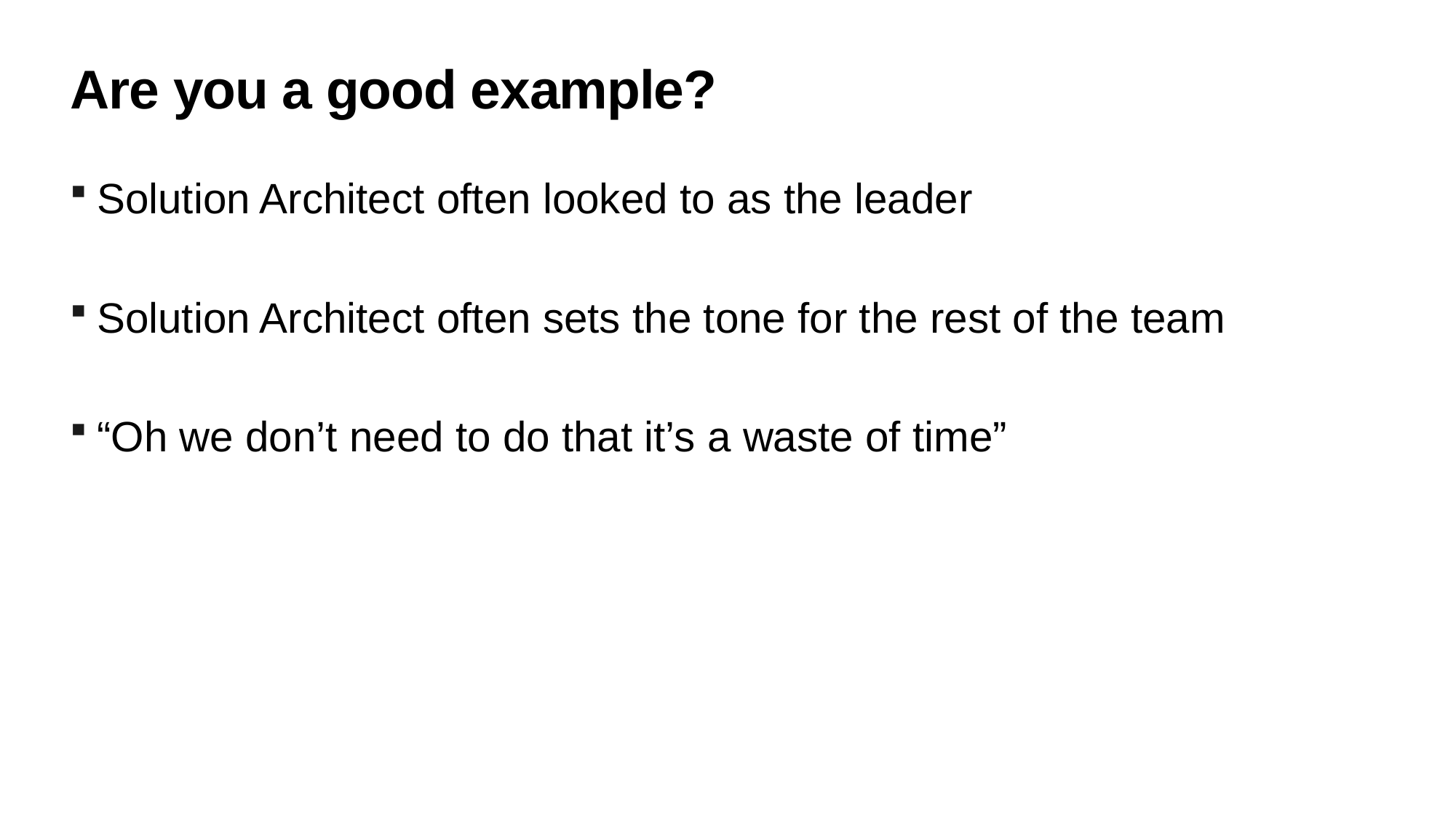

# Are you a good example?
Solution Architect often looked to as the leader

Solution Architect often sets the tone for the rest of the team

“Oh we don’t need to do that it’s a waste of time”